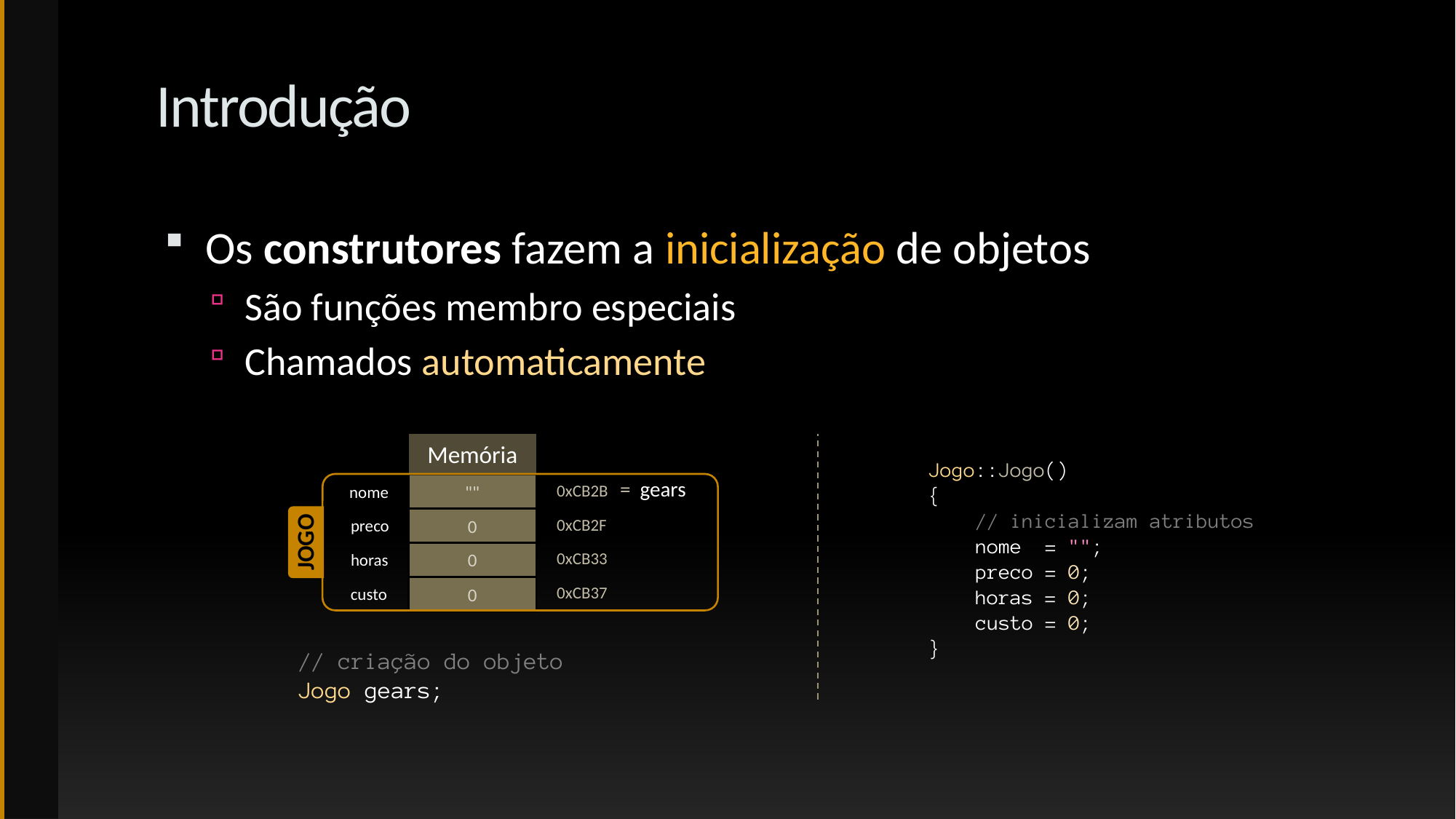

# Introdução
Os construtores fazem a inicialização de objetos
São funções membro especiais
Chamados automaticamente

Memória
=  gears

""
0xCB2B
nome
0
0xCB2F
preco
Jogo
0
0xCB33
horas
0
0xCB37
custo
Jogo::Jogo()
{
    // inicializam atributos
    nome  = "";
    preco = 0;
    horas = 0;
    custo = 0;
}
// criação do objeto
Jogo gears;